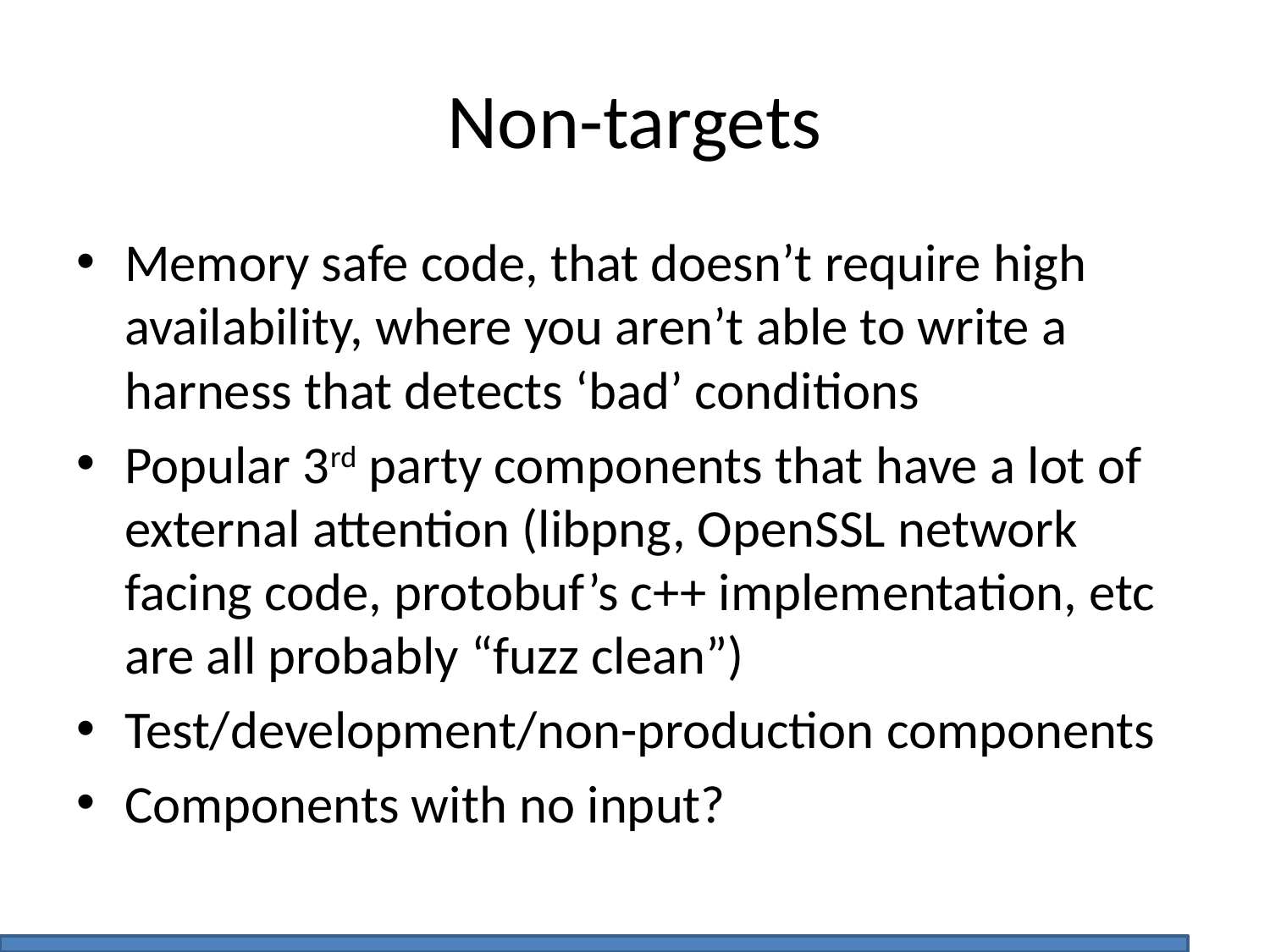

# Non-targets
Memory safe code, that doesn’t require high availability, where you aren’t able to write a harness that detects ‘bad’ conditions
Popular 3rd party components that have a lot of external attention (libpng, OpenSSL network facing code, protobuf’s c++ implementation, etc are all probably “fuzz clean”)
Test/development/non-production components
Components with no input?